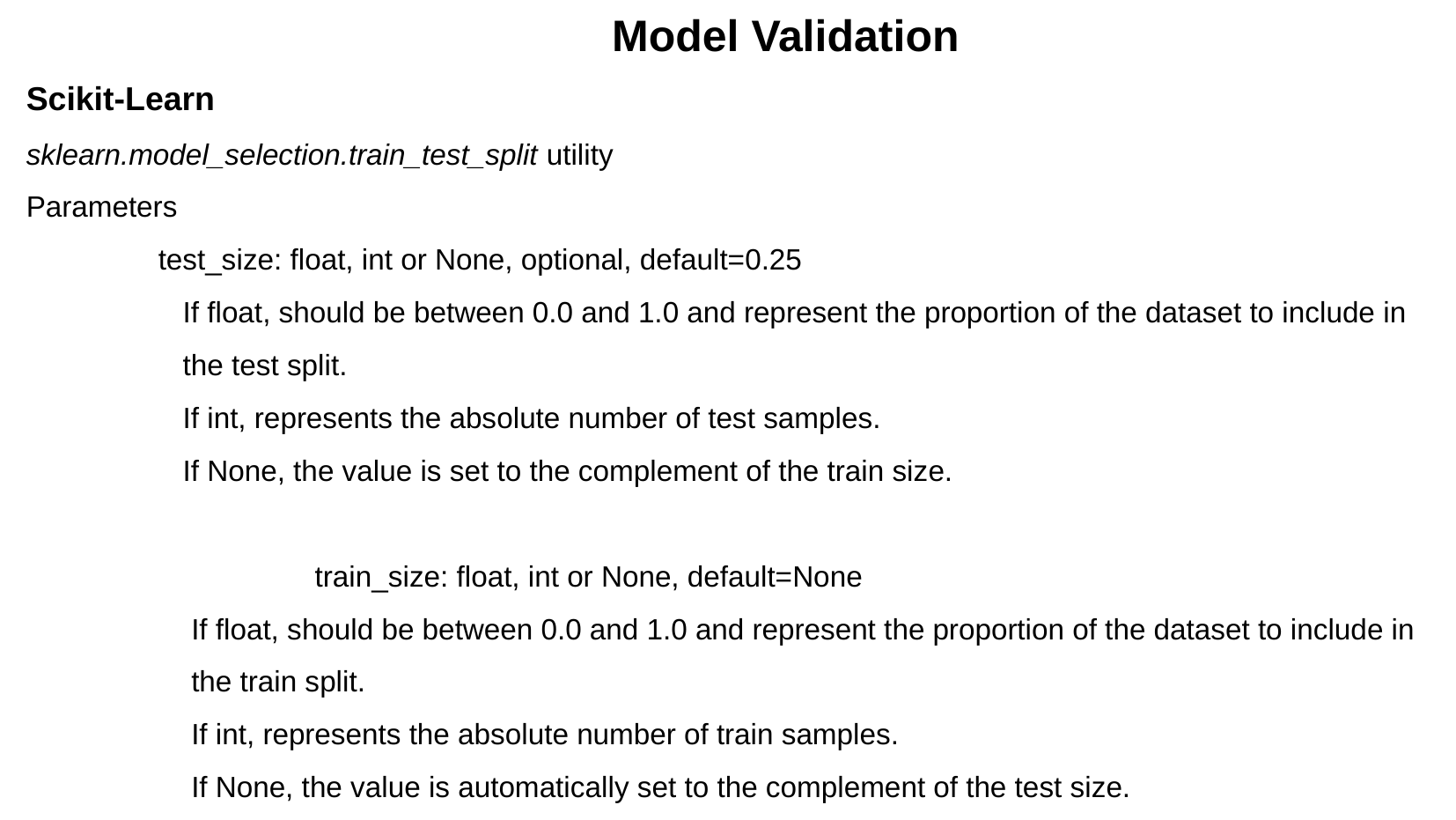

Model Validation
Scikit-Learn
sklearn.model_selection.train_test_split utility
Parameters
	test_size: float, int or None, optional, default=0.25
If float, should be between 0.0 and 1.0 and represent the proportion of the dataset to include in the test split.
If int, represents the absolute number of test samples.
If None, the value is set to the complement of the train size.

	train_size: float, int or None, default=None
If float, should be between 0.0 and 1.0 and represent the proportion of the dataset to include in the train split.
If int, represents the absolute number of train samples.
If None, the value is automatically set to the complement of the test size.